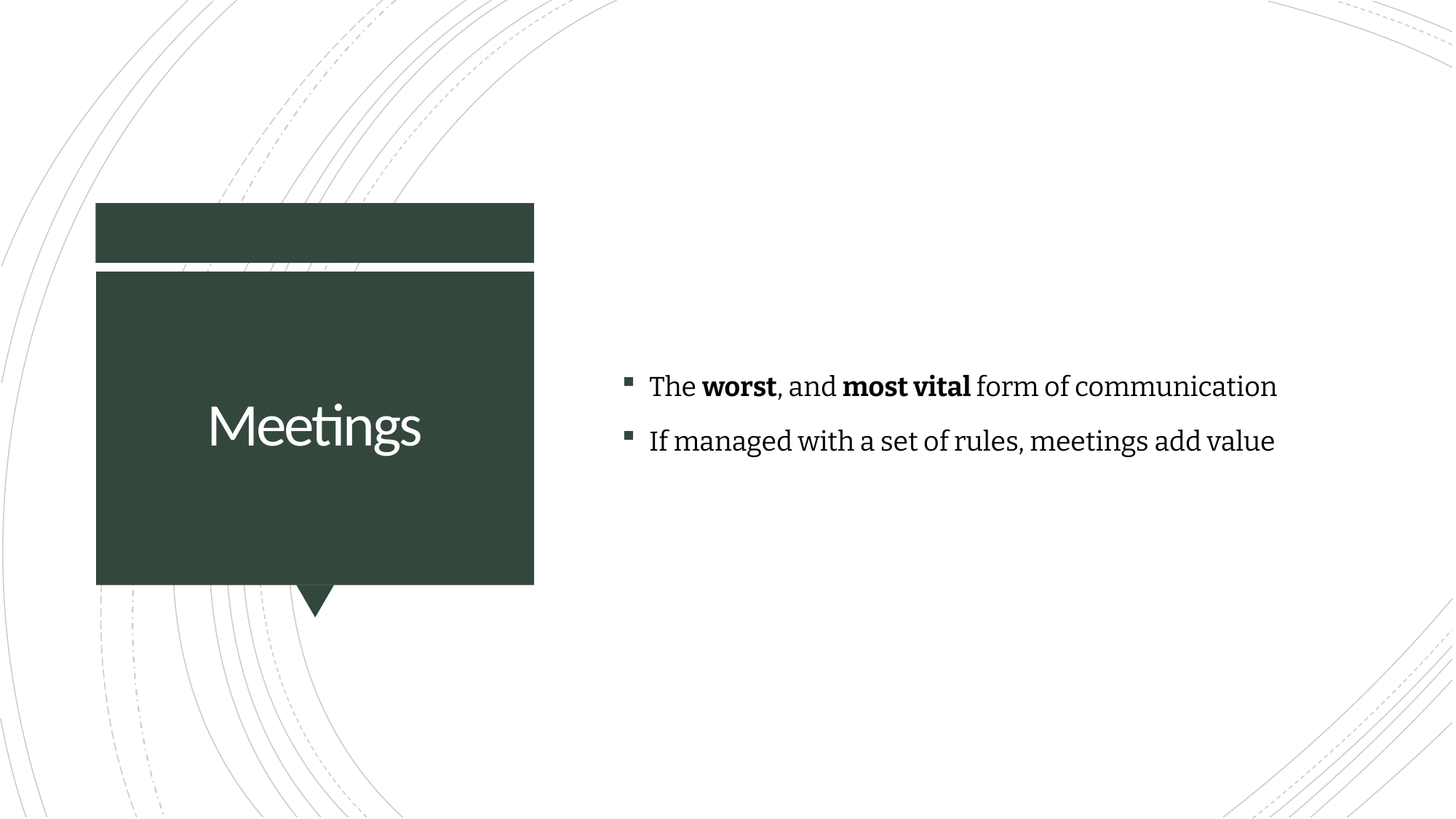

The worst, and most vital form of communication
If managed with a set of rules, meetings add value
# Meetings